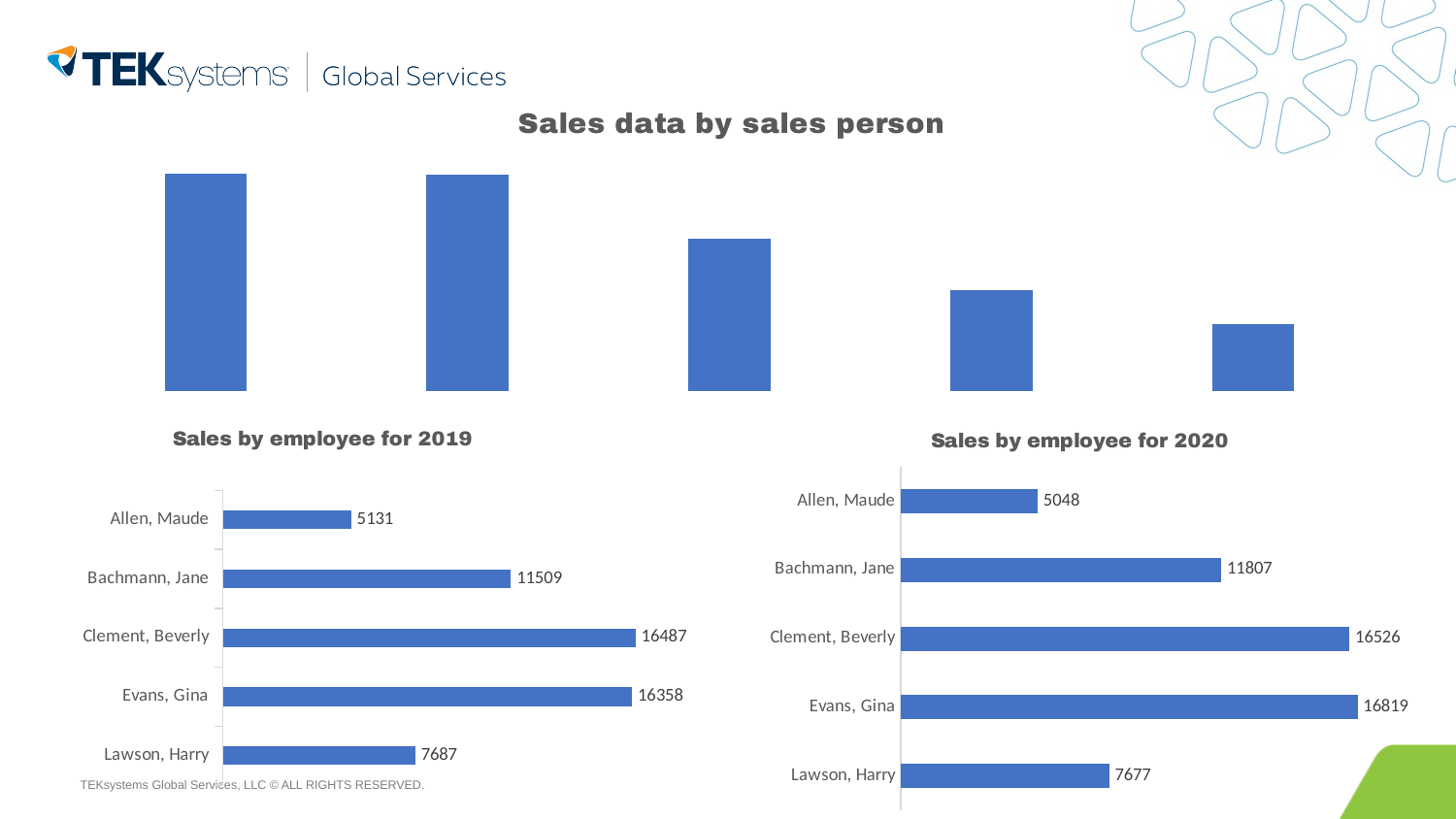

### Chart: Sales data by sales person

| Category | Total |
|---|---|
| Evans, Gina | 33177.0 |
| Clement, Beverly | 33013.0 |
| Bachmann, Jane | 23316.0 |
| Lawson, Harry | 15364.0 |
| Allen, Maude | 10179.0 |

### Chart: Sales by employee for 2019

| Category |  |
|---|---|
| Lawson, Harry | 7687.0 |
| Evans, Gina | 16358.0 |
| Clement, Beverly | 16487.0 |
| Bachmann, Jane | 11509.0 |
| Allen, Maude | 5131.0 |

### Chart: Sales by employee for 2020

| Category |  |
|---|---|
| Lawson, Harry | 7677.0 |
| Evans, Gina | 16819.0 |
| Clement, Beverly | 16526.0 |
| Bachmann, Jane | 11807.0 |
| Allen, Maude | 5048.0 |